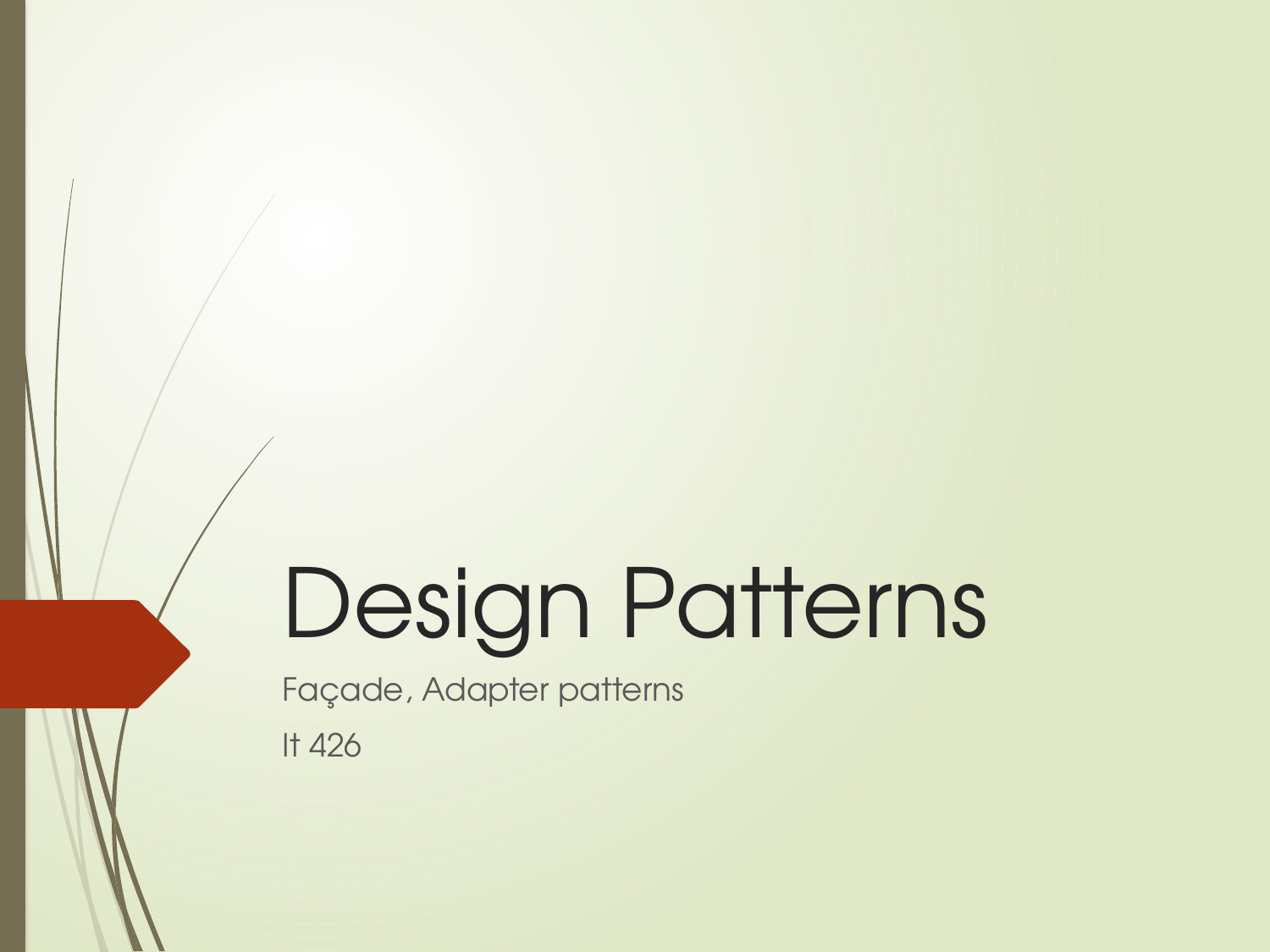

# Design Patterns
Façade, Adapter patterns
It 426